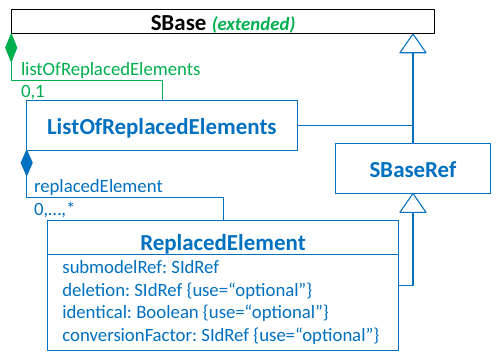

SBase (extended)

listOfReplacedElements
0,1
ListOfReplacedElements

SBaseRef

replacedElement
0,…,*
ReplacedElement
submodelRef: SIdRef
deletion: SIdRef {use=“optional”}
identical: Boolean {use=“optional”}
conversionFactor: SIdRef {use=“optional”}